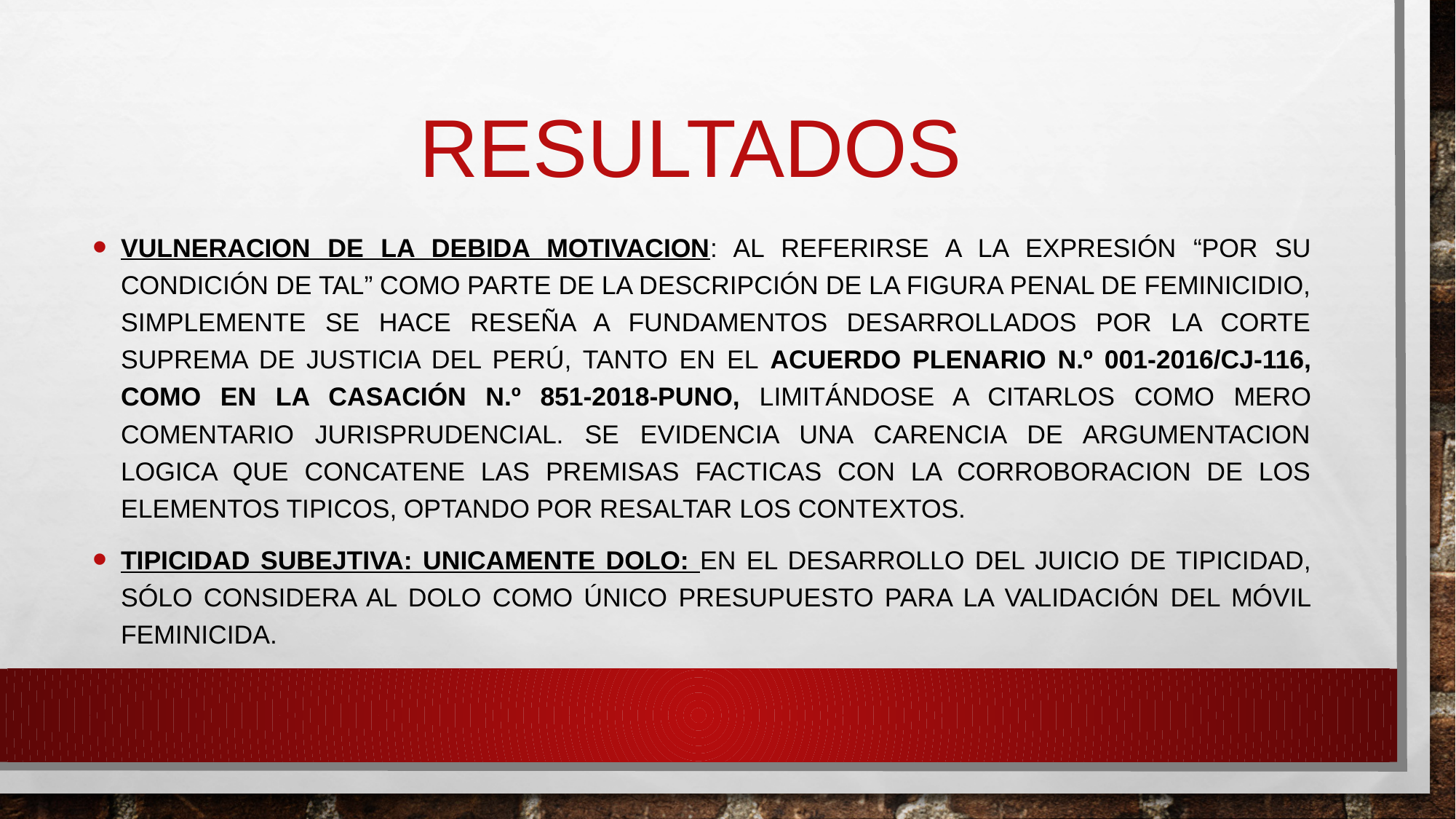

# RESULTADOS
VULNERACION DE LA DEBIDA MOTIVACION: Al referirse a la expresión “por su condición de tal” como parte de la descripción de la figura penal de Feminicidio, simplemente SE hace reseña A fundamentos desarrollados por la Corte Suprema de Justicia del Perú, tanto en el Acuerdo Plenario N.º 001-2016/CJ-116, como en la Casación N.º 851-2018-Puno, limitándose a citarlos como mero comentario jurisprudencial. SE EVIDENCIA UNA CARENCIA DE ARGUMENTACION LOGICA QUE CONCATENE LAS PREMISAS FACTICAS CON LA CORROBORACION DE LOS ELEMENTOS TIPICOS, OPTANDO POR RESALTAR LOS CONTEXTOS.
TIPICIDAD SUBEJTIVA: UNICAMENTE DOLO: en el desarrollo del juicio de tipicidad, sólo considera al dolo como único presupuesto para la validación del móvil feminicida.